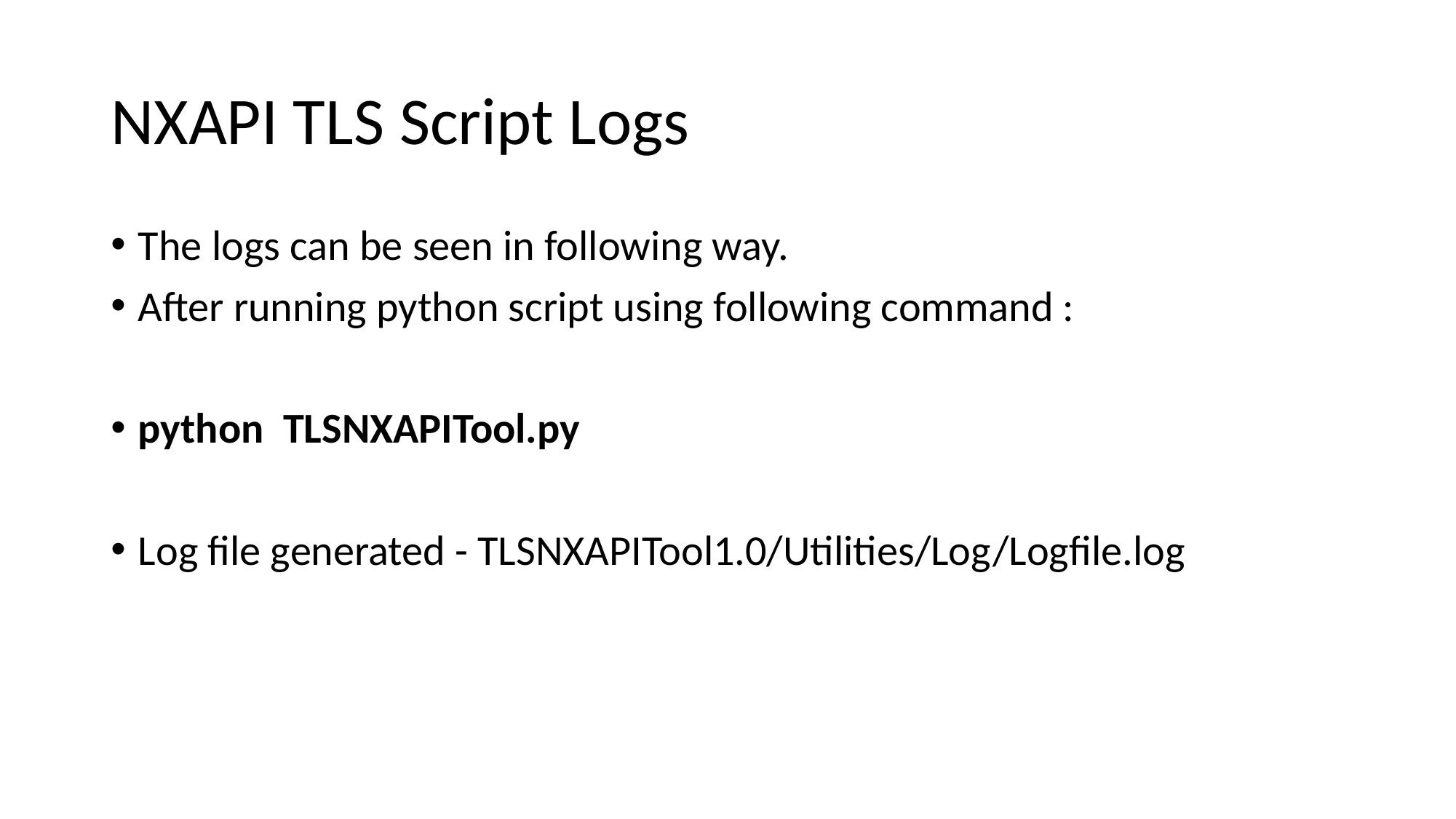

# NXAPI TLS Script Logs
The logs can be seen in following way.
After running python script using following command :

python  TLSNXAPITool.py

Log file generated - TLSNXAPITool1.0/Utilities/Log/Logfile.log